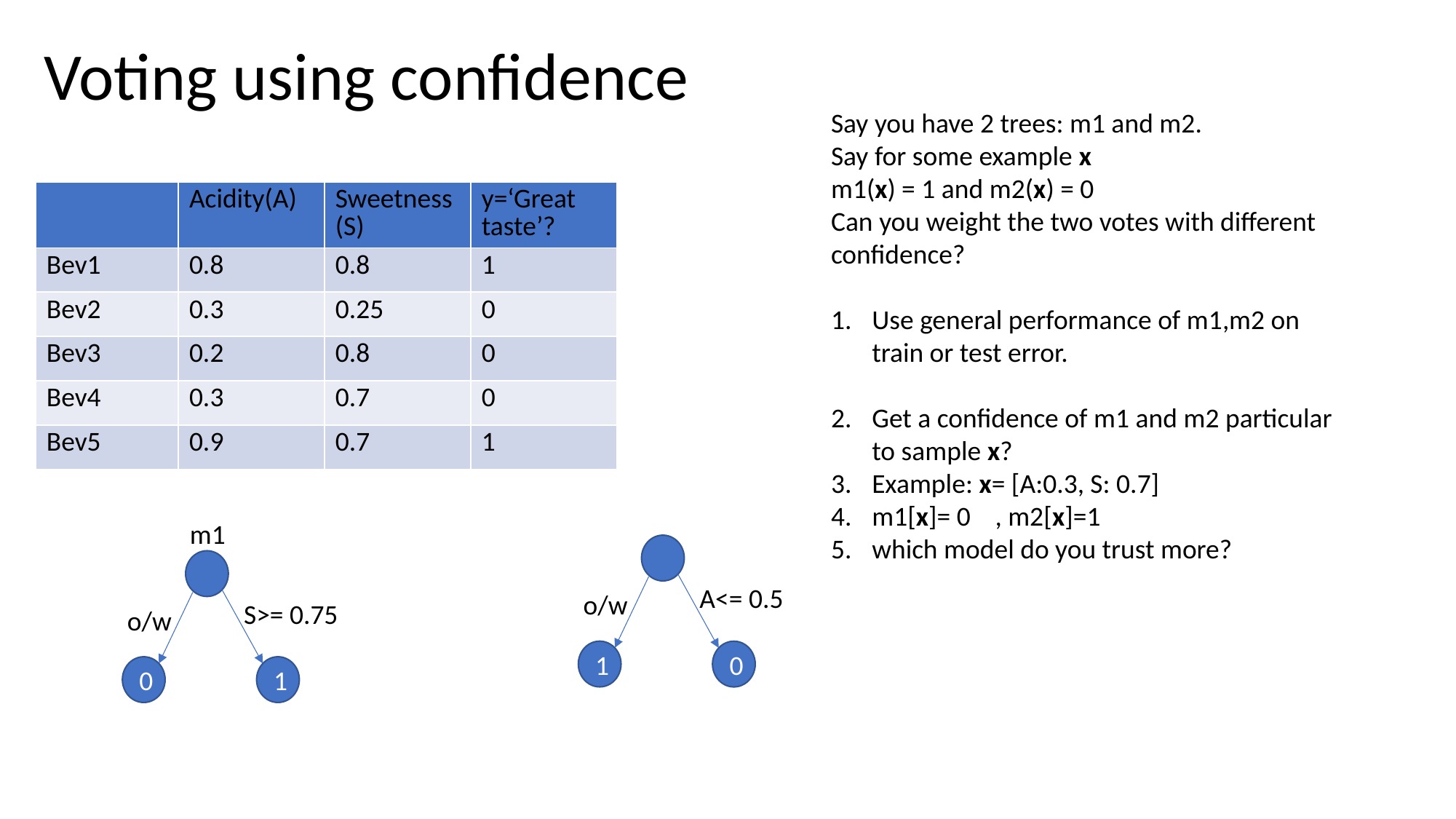

# Voting using confidence
Say you have 2 trees: m1 and m2.
Say for some example x
m1(x) = 1 and m2(x) = 0
Can you weight the two votes with different confidence?

Use general performance of m1,m2 on train or test error.

Get a confidence of m1 and m2 particular to sample x?
Example: x= [A:0.3, S: 0.7]
m1[x]= 0    , m2[x]=1
which model do you trust more?
|  | Acidity(A) | Sweetness (S) | y=‘Great taste’? |
| --- | --- | --- | --- |
| Bev1 | 0.8 | 0.8 | 1 |
| Bev2 | 0.3 | 0.25 | 0 |
| Bev3 | 0.2 | 0.8 | 0 |
| Bev4 | 0.3 | 0.7 | 0 |
| Bev5 | 0.9 | 0.7 | 1 |
m1

A<= 0.5
o/w
S>= 0.75
o/w
1
0
0
1